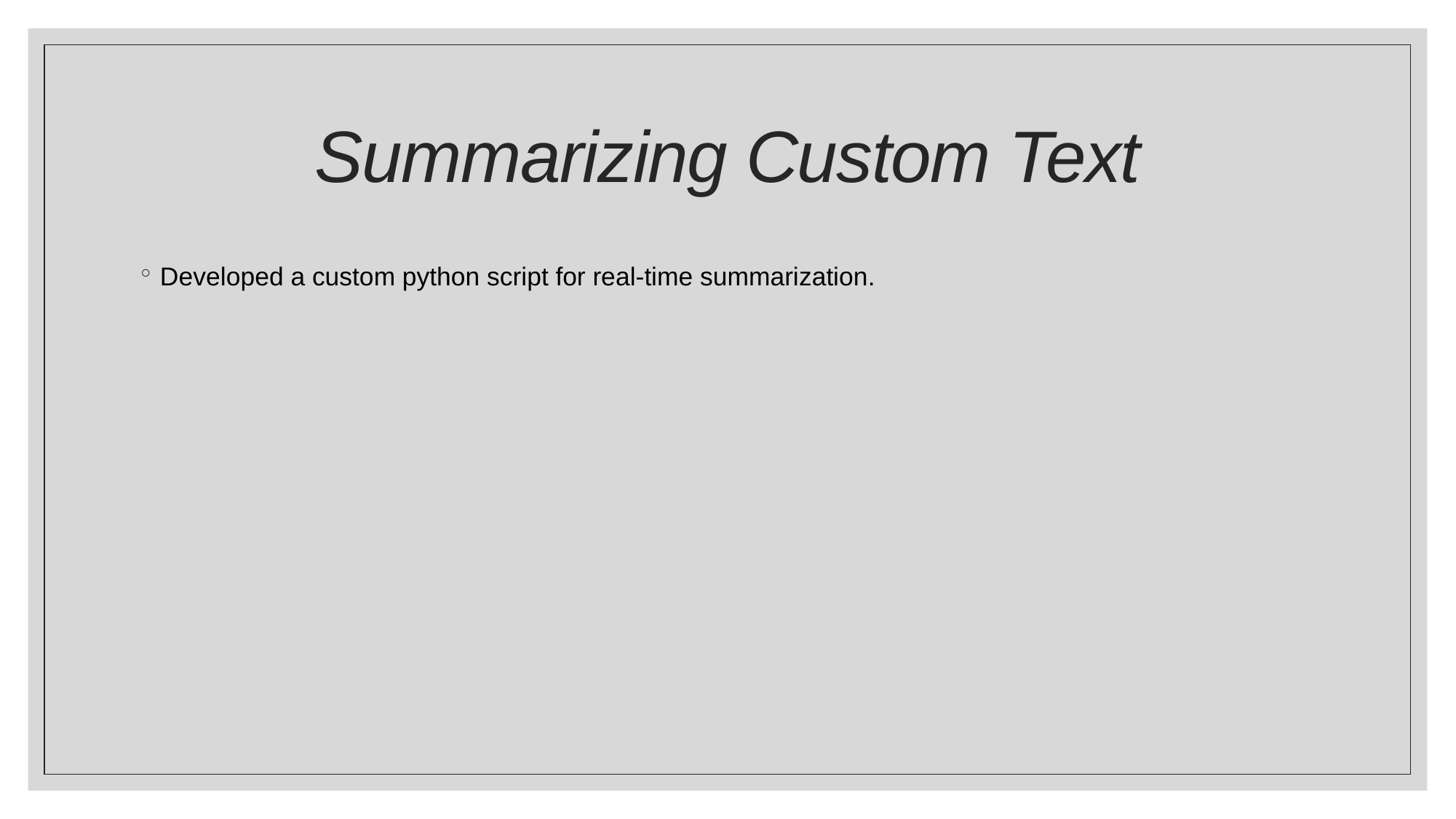

# Summarizing Custom Text
Developed a custom python script for real-time summarization.